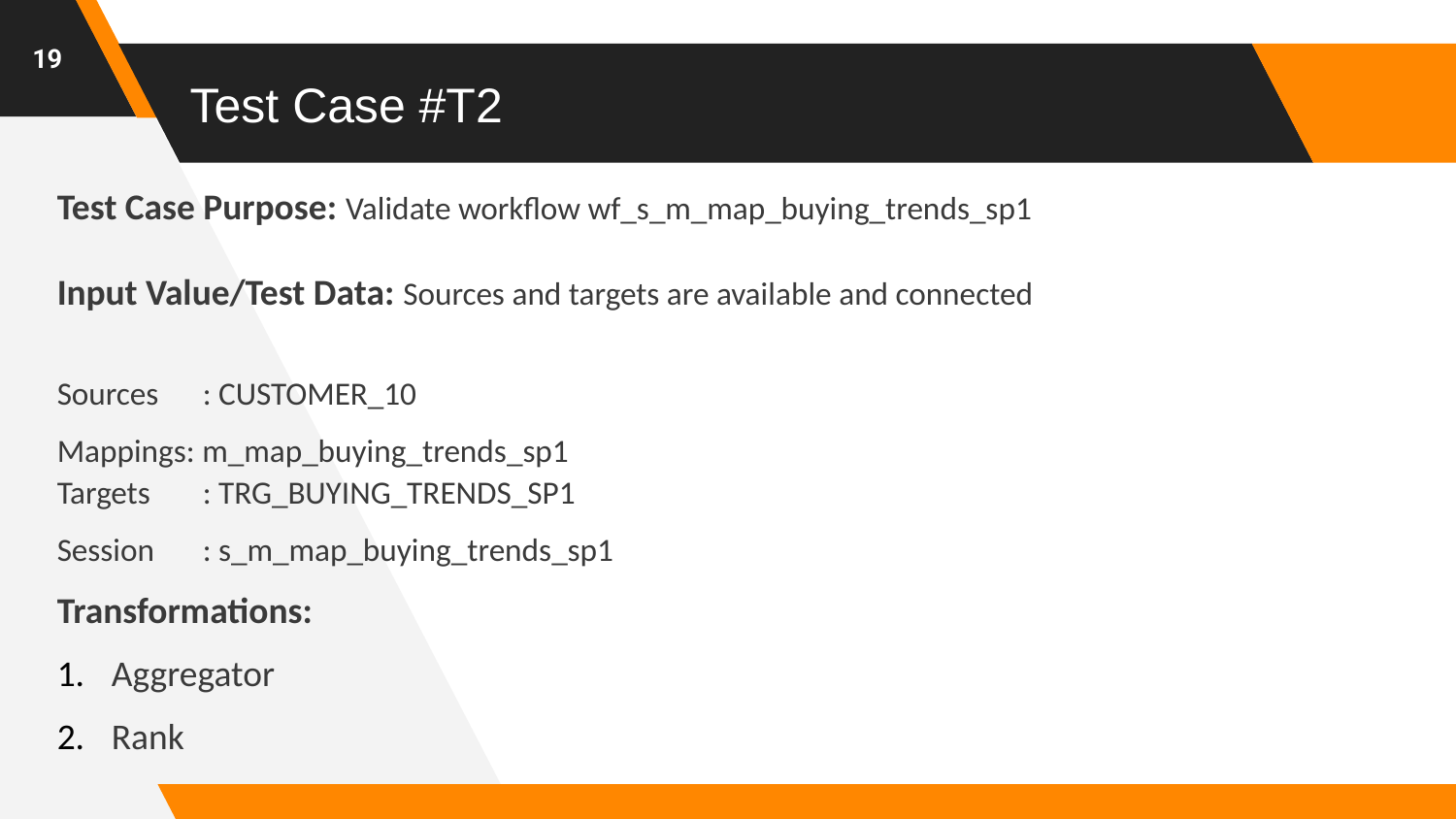

19
# Test Case #T2
Test Case Purpose: Validate workflow wf_s_m_map_buying_trends_sp1

Input Value/Test Data: Sources and targets are available and connected
Sources	: CUSTOMER_10
Mappings: m_map_buying_trends_sp1
Targets	: TRG_BUYING_TRENDS_SP1
Session	: s_m_map_buying_trends_sp1
Transformations:
Aggregator
Rank